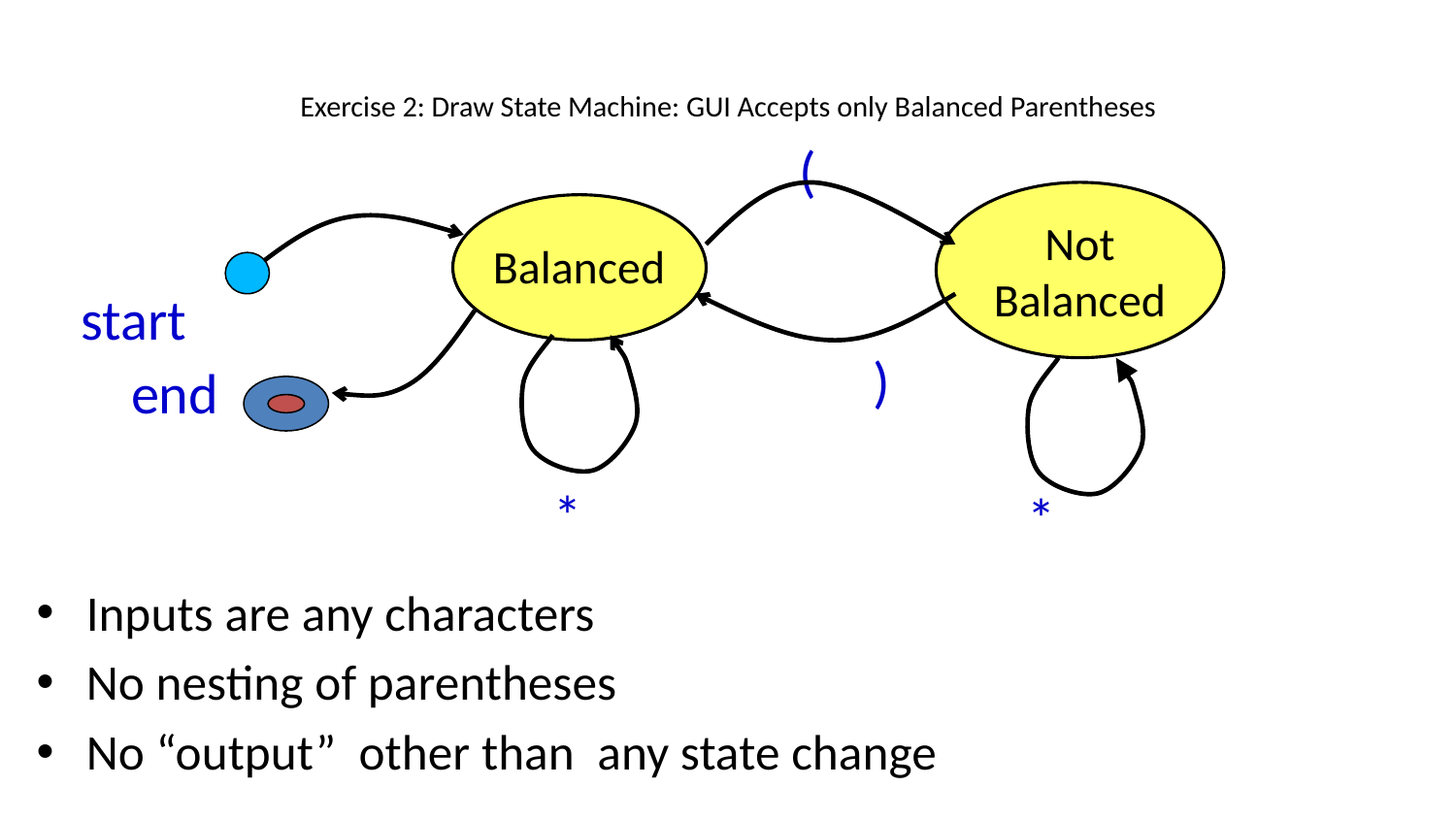

Exercise 2: Draw State Machine: GUI Accepts only Balanced Parentheses
(
Not
Balanced

Balanced

start

)
end

*
*
Inputs are any characters
No nesting of parentheses
No “output”  other than  any state change